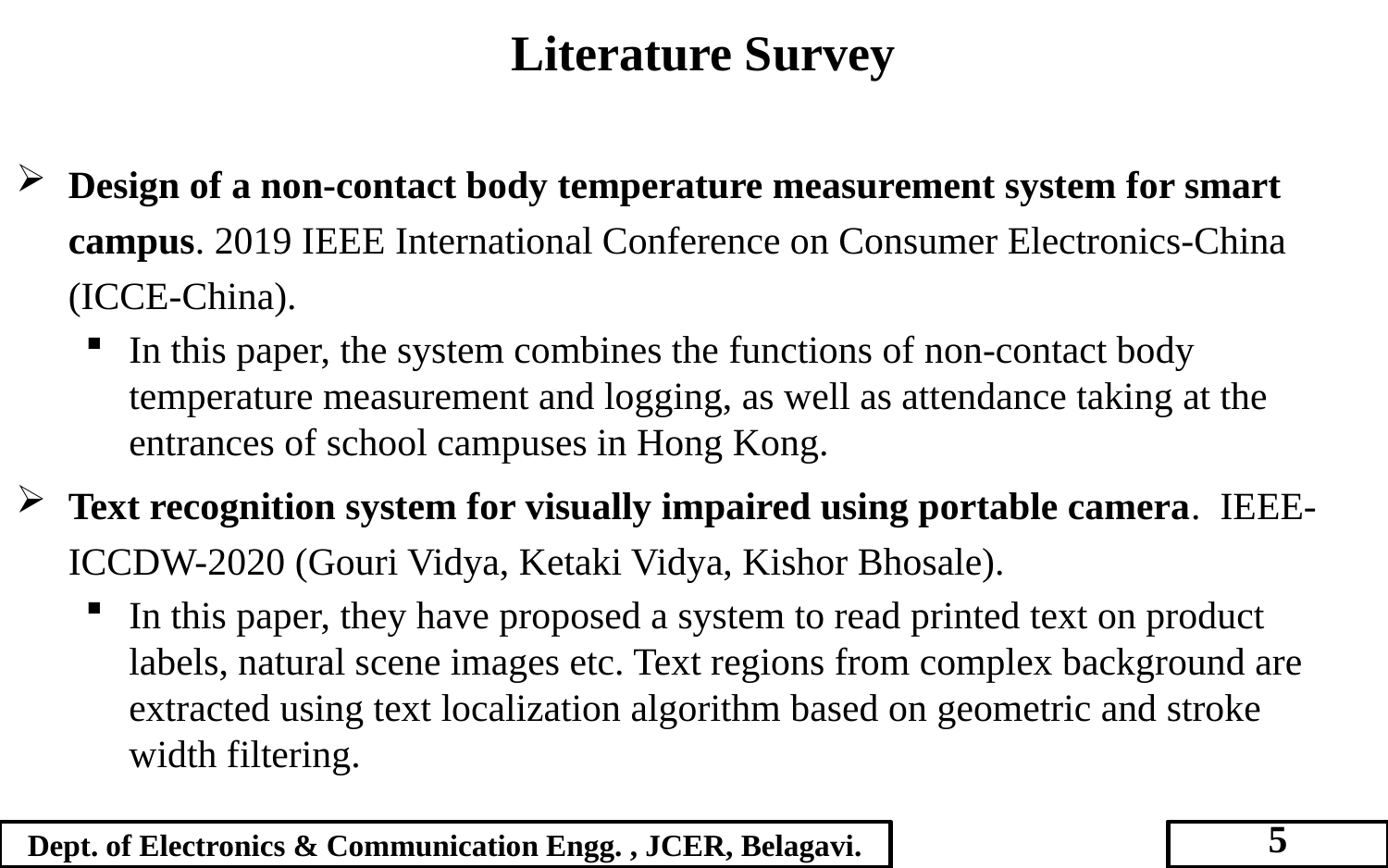

# Literature Survey

Design of a non-contact body temperature measurement system for smart campus. 2019 IEEE International Conference on Consumer Electronics-China (ICCE-China).
In this paper, the system combines the functions of non-contact body temperature measurement and logging, as well as attendance taking at the entrances of school campuses in Hong Kong.
Text recognition system for visually impaired using portable camera.  IEEE-ICCDW-2020 (Gouri Vidya, Ketaki Vidya, Kishor Bhosale).
In this paper, they have proposed a system to read printed text on product labels, natural scene images etc. Text regions from complex background are extracted using text localization algorithm based on geometric and stroke width filtering.

Dept. of Electronics & Communication Engg. , JCER, Belagavi.
5